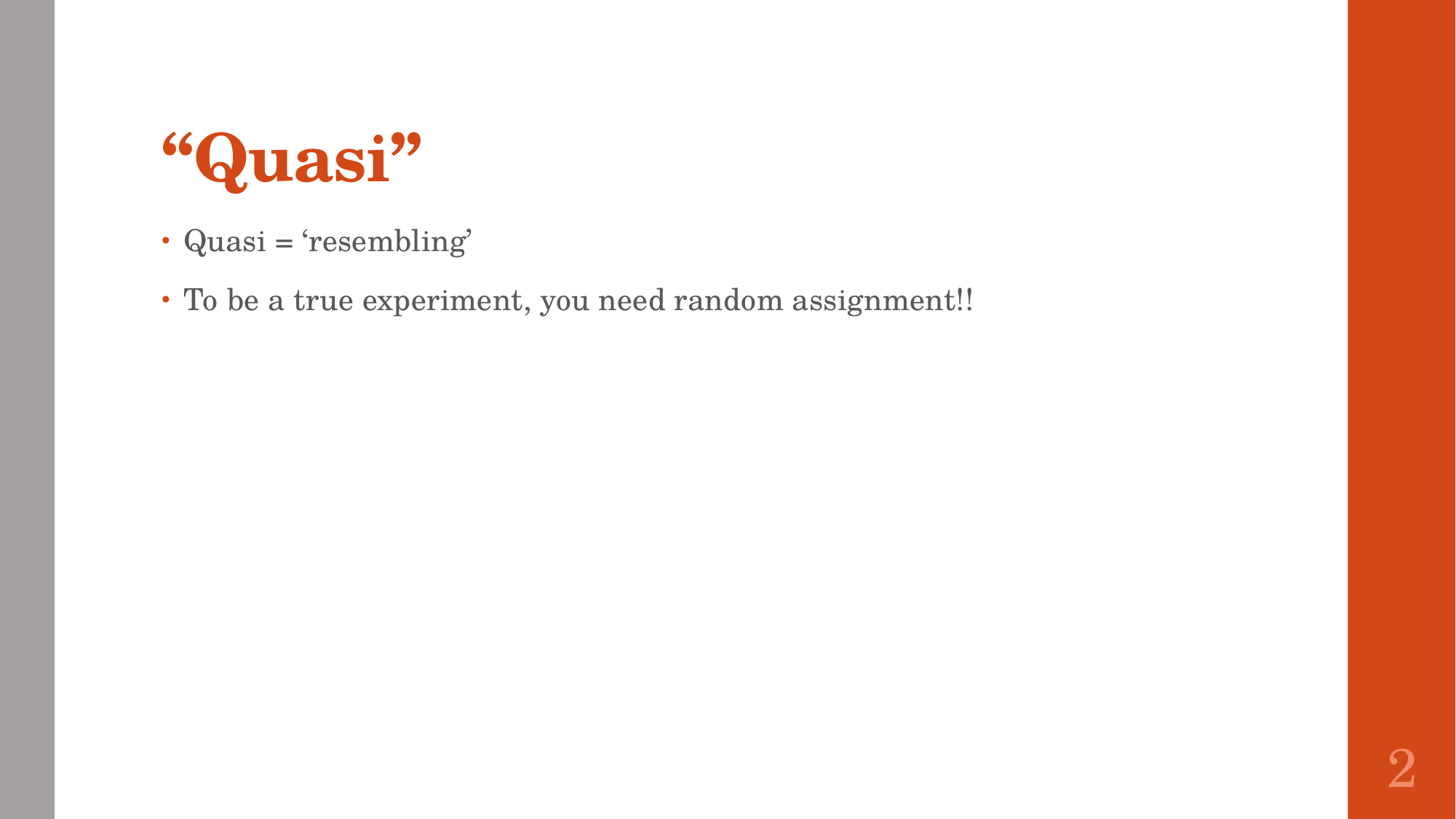

# “Quasi”
Quasi = ‘resembling’
To be a true experiment, you need random assignment!!
2